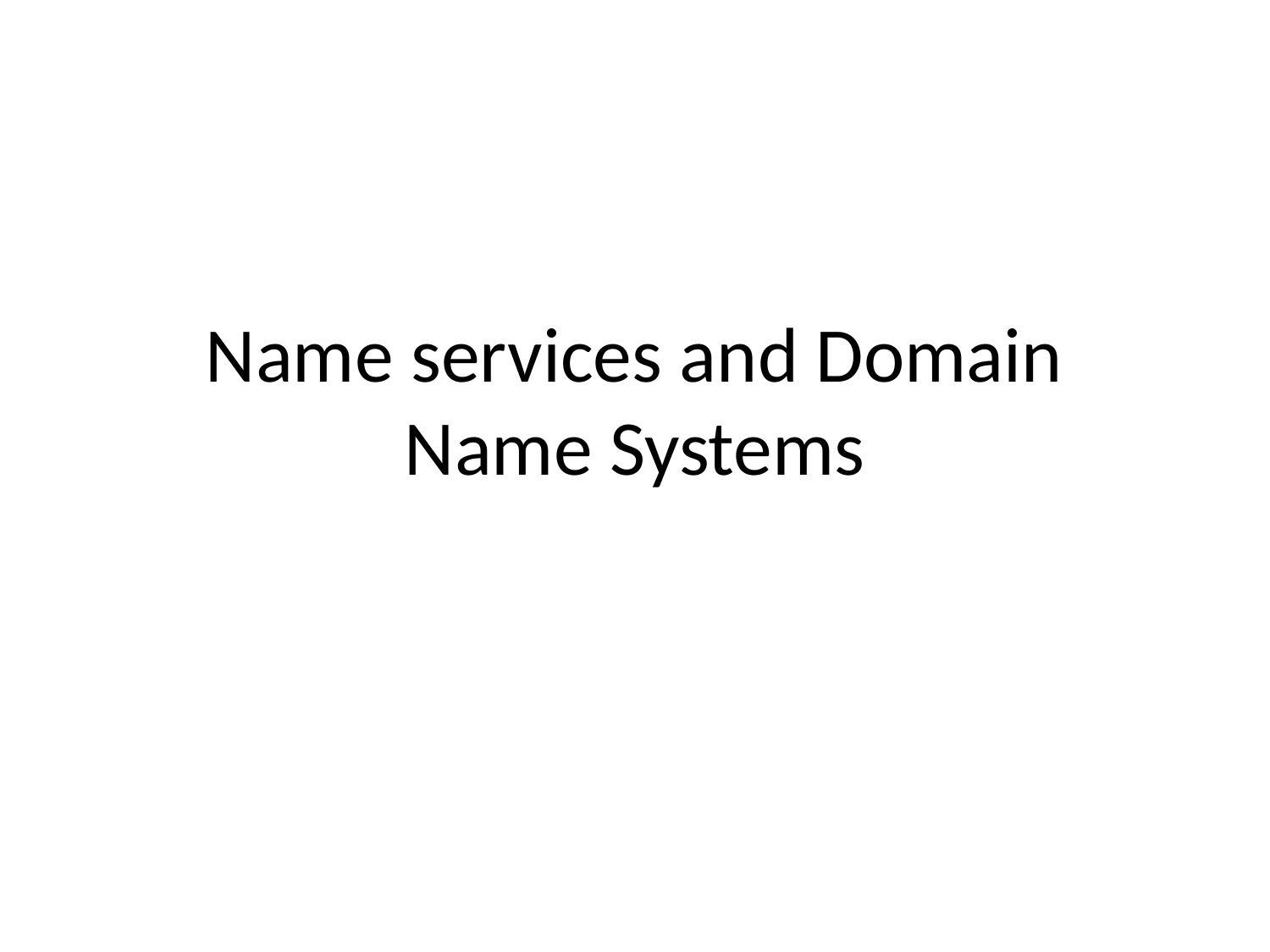

# Name services and Domain Name Systems